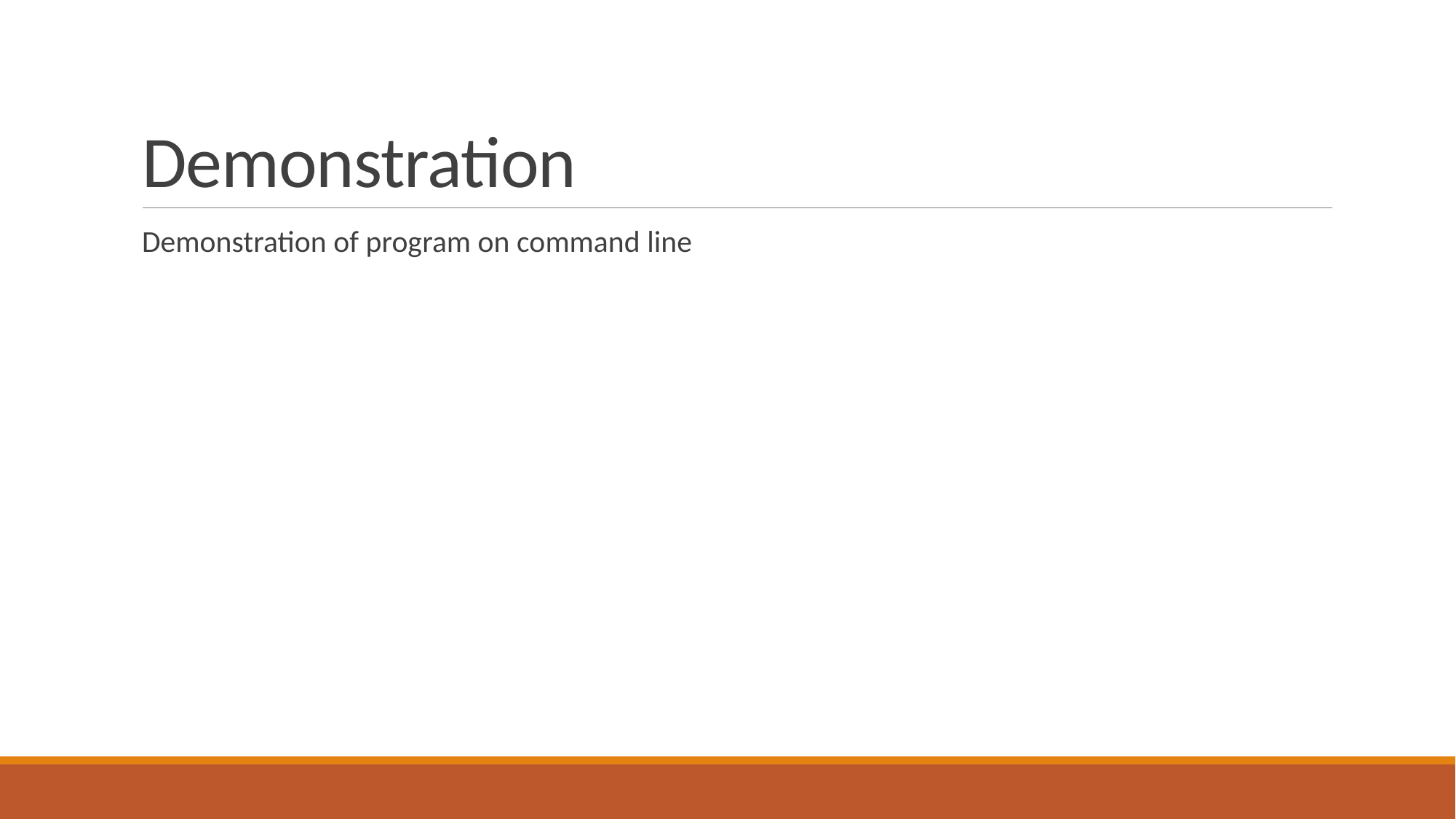

# Demonstration
Demonstration of program on command line